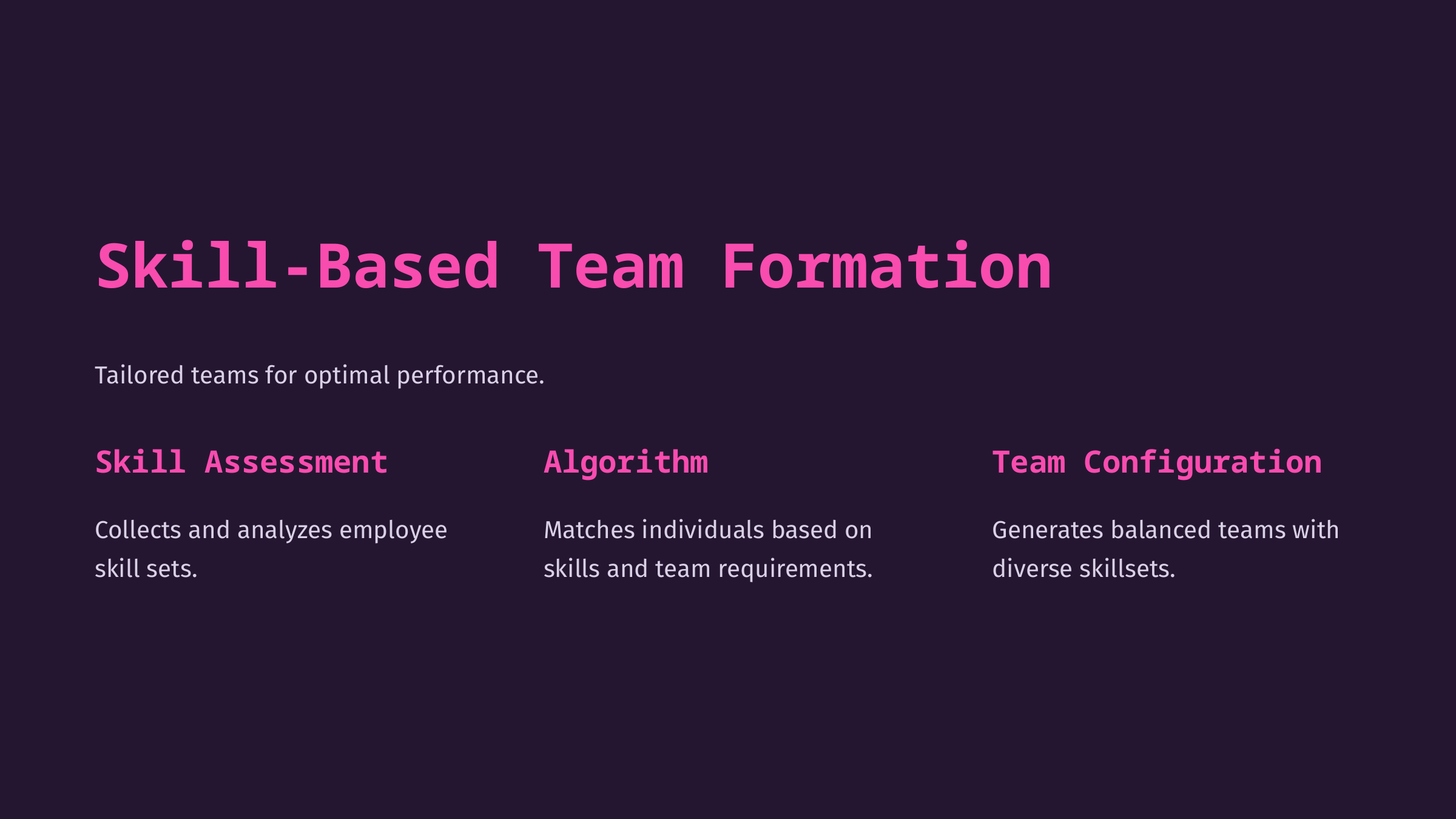

Skill-Based Team Formation
Tailored teams for optimal performance.
Skill Assessment
Algorithm
Team Configuration
Collects and analyzes employee skill sets.
Matches individuals based on skills and team requirements.
Generates balanced teams with diverse skillsets.